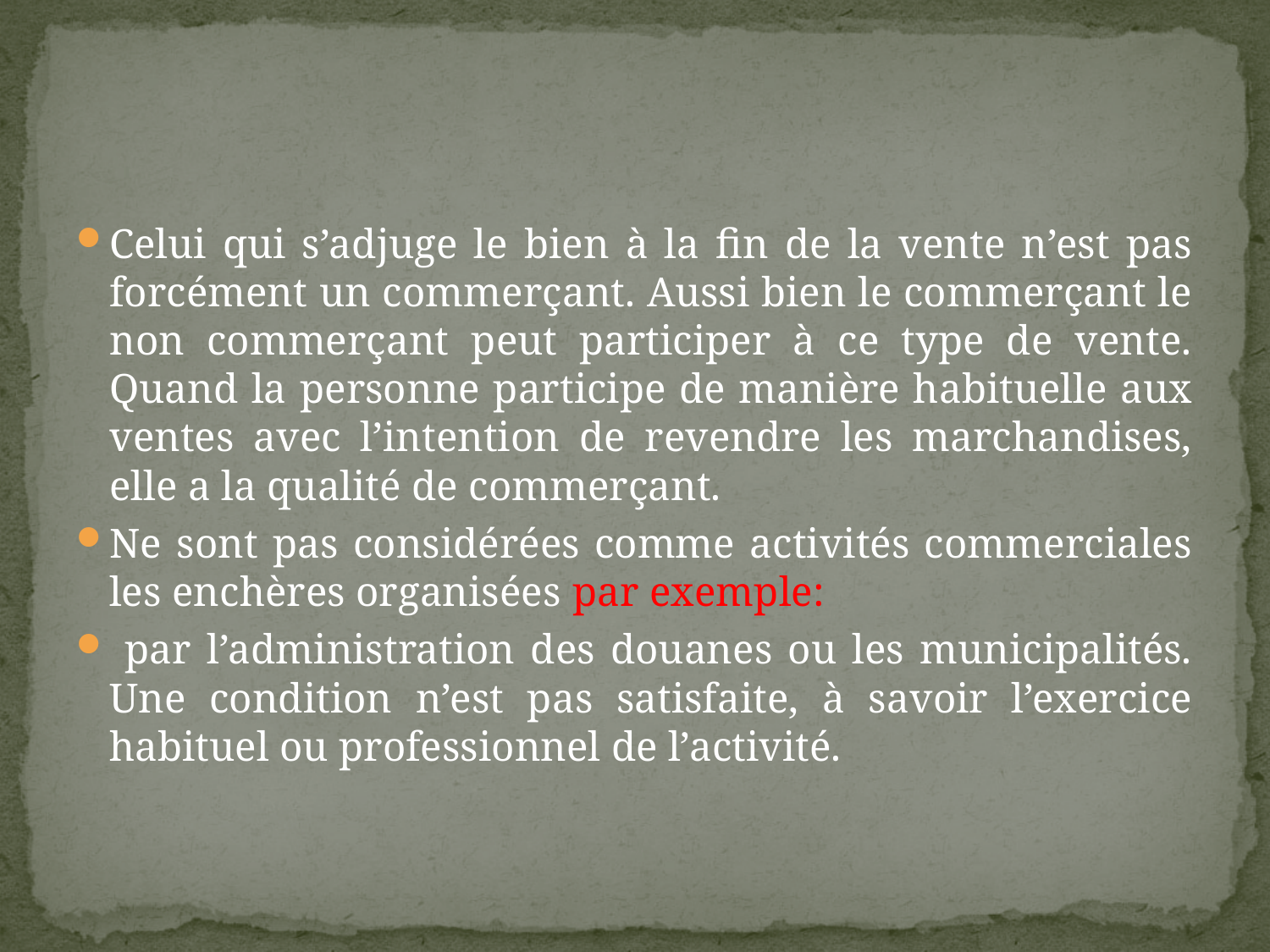

#
Celui qui s’adjuge le bien à la fin de la vente n’est pas forcément un commerçant. Aussi bien le commerçant le non commerçant peut participer à ce type de vente. Quand la personne participe de manière habituelle aux ventes avec l’intention de revendre les marchandises, elle a la qualité de commerçant.
Ne sont pas considérées comme activités commerciales les enchères organisées par exemple:
 par l’administration des douanes ou les municipalités. Une condition n’est pas satisfaite, à savoir l’exercice habituel ou professionnel de l’activité.